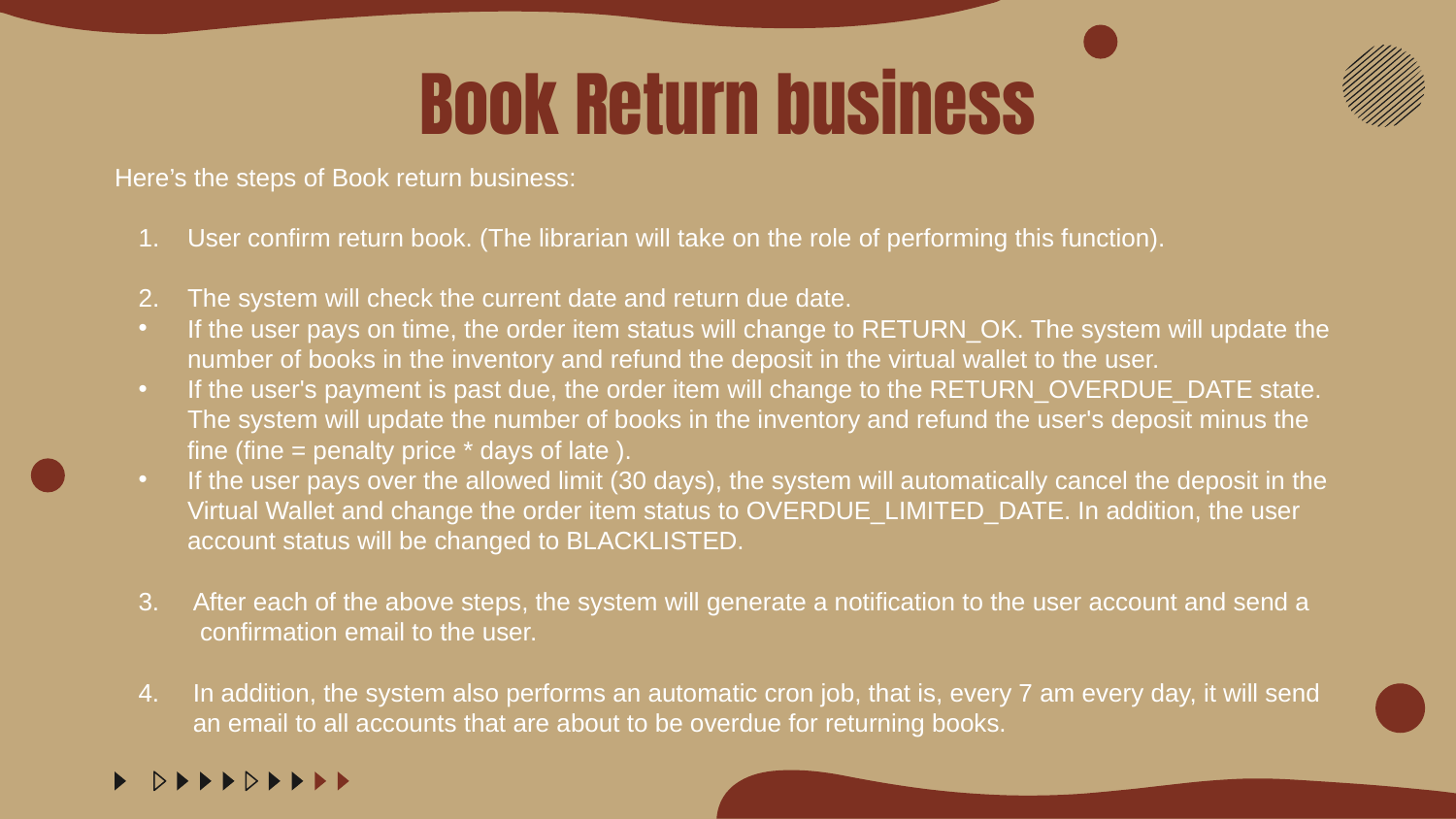

# Book Return business
Here’s the steps of Book return business:

User confirm return book. (The librarian will take on the role of performing this function).

The system will check the current date and return due date.
If the user pays on time, the order item status will change to RETURN_OK. The system will update the number of books in the inventory and refund the deposit in the virtual wallet to the user.
If the user's payment is past due, the order item will change to the RETURN_OVERDUE_DATE state. The system will update the number of books in the inventory and refund the user's deposit minus the fine (fine = penalty price * days of late ).
If the user pays over the allowed limit (30 days), the system will automatically cancel the deposit in the Virtual Wallet and change the order item status to OVERDUE_LIMITED_DATE. In addition, the user account status will be changed to BLACKLISTED.

After each of the above steps, the system will generate a notification to the user account and send a      confirmation email to the user.

In addition, the system also performs an automatic cron job, that is, every 7 am every day, it will send an email to all accounts that are about to be overdue for returning books.